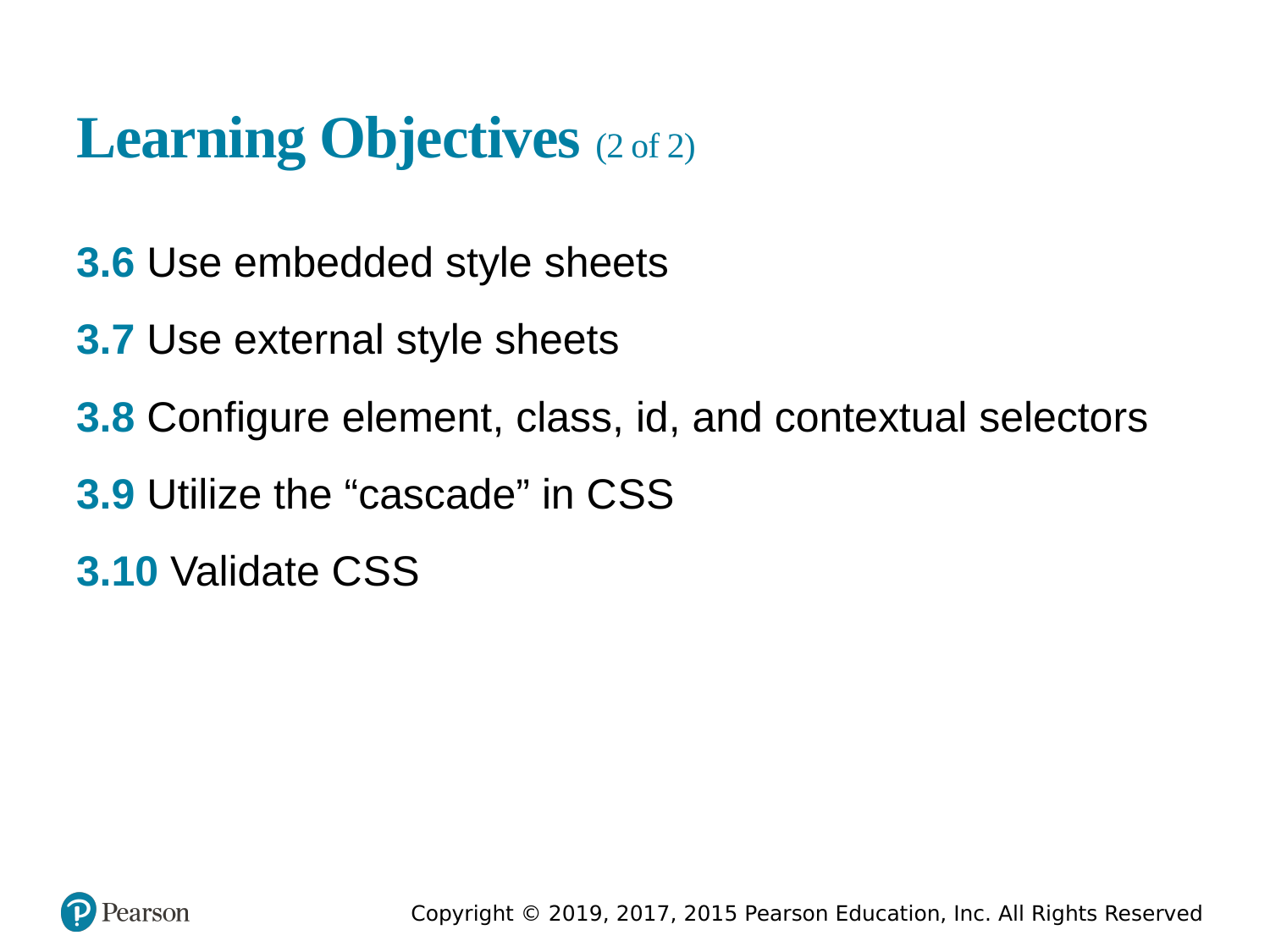

# Learning Objectives (2 of 2)
3.6 Use embedded style sheets
3.7 Use external style sheets
3.8 Configure element, class, id, and contextual selectors
3.9 Utilize the “cascade” in C S S
3.10 Validate C S S